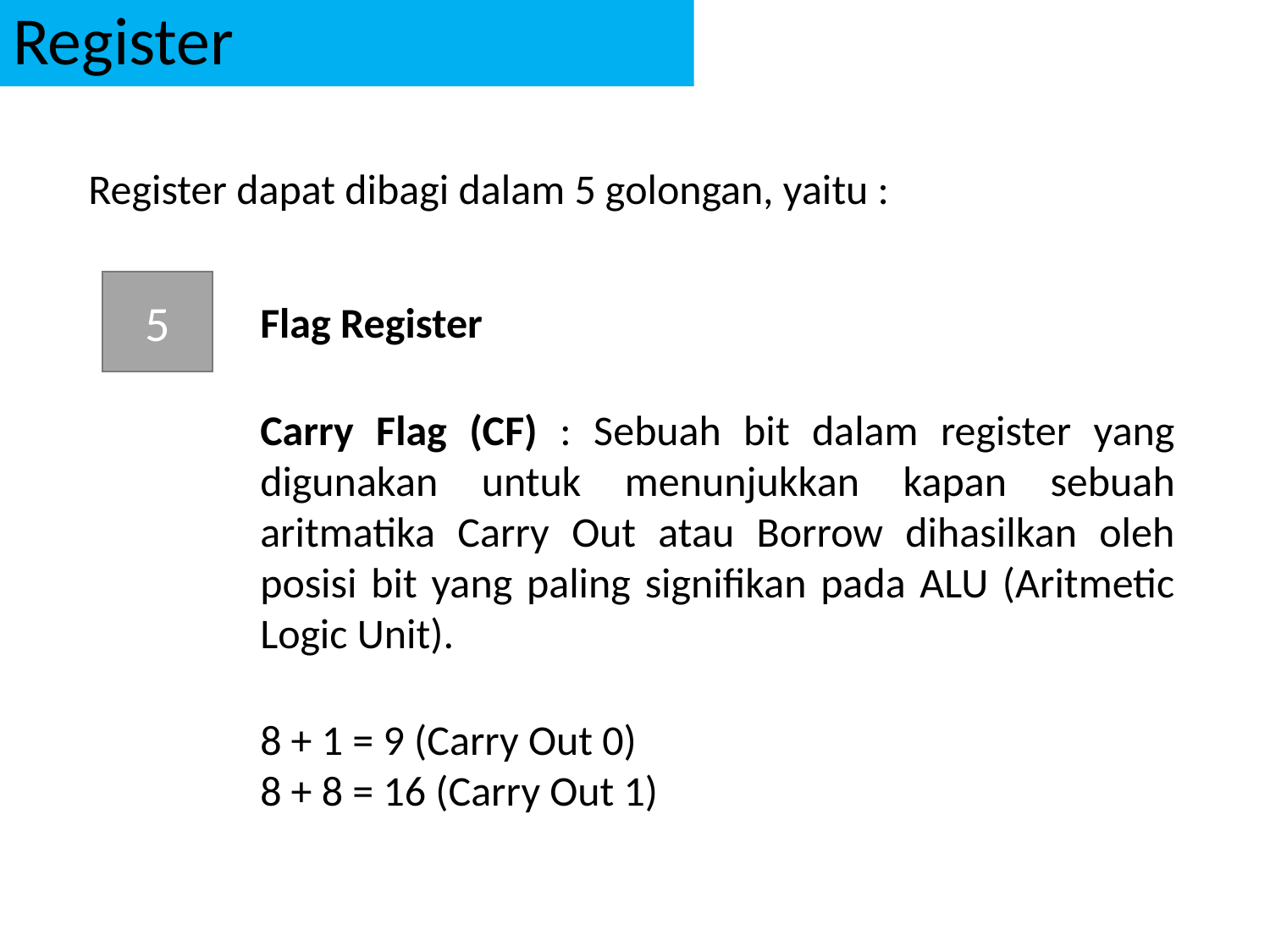

# Register
Register dapat dibagi dalam 5 golongan, yaitu :
5
Flag Register
Carry Flag (CF) : Sebuah bit dalam register yang digunakan untuk menunjukkan kapan sebuah aritmatika Carry Out atau Borrow dihasilkan oleh posisi bit yang paling signifikan pada ALU (Aritmetic Logic Unit).
8 + 1 = 9 (Carry Out 0)
8 + 8 = 16 (Carry Out 1)